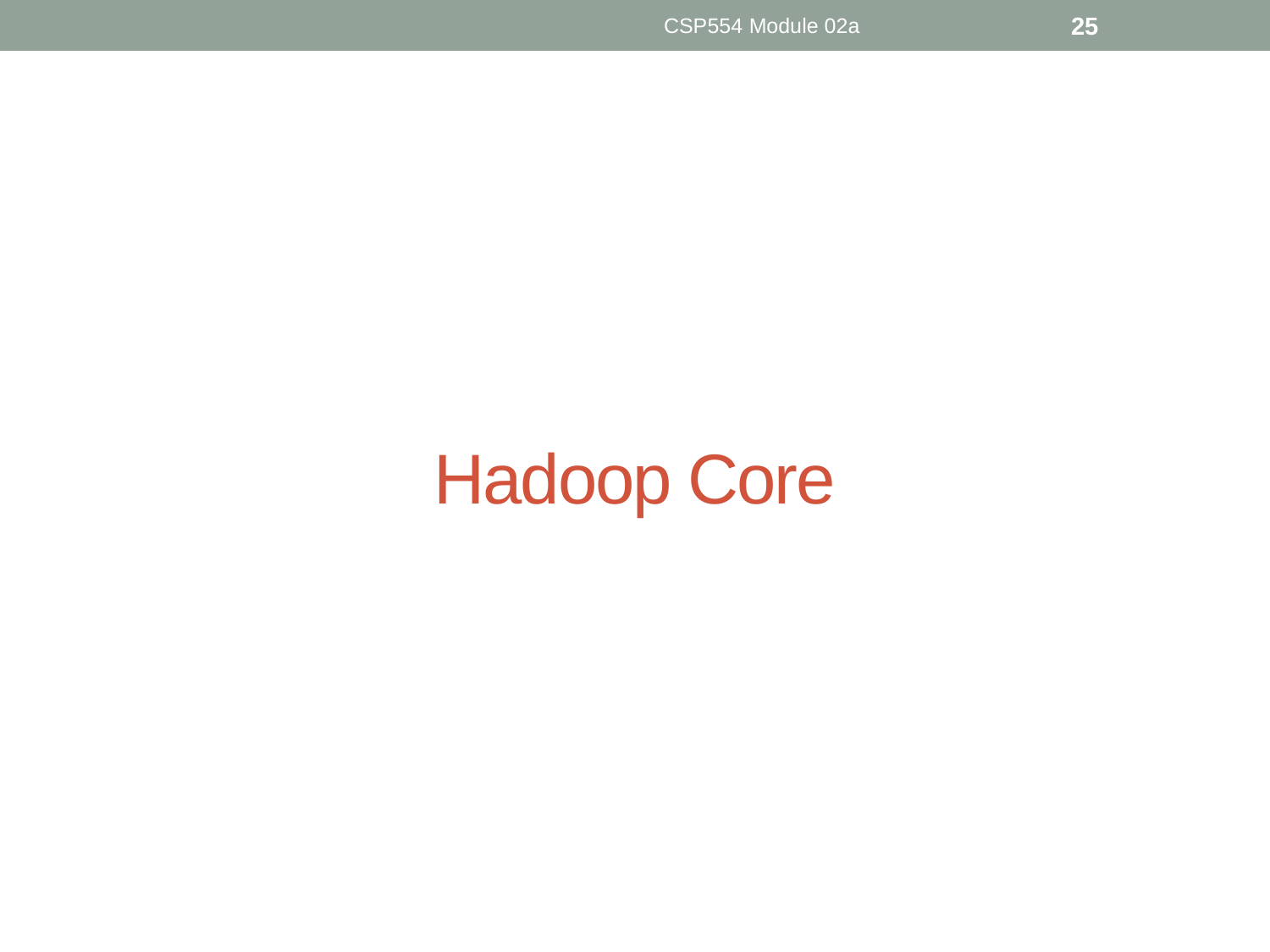

CSP554 Module 02a
25
# Hadoop Core